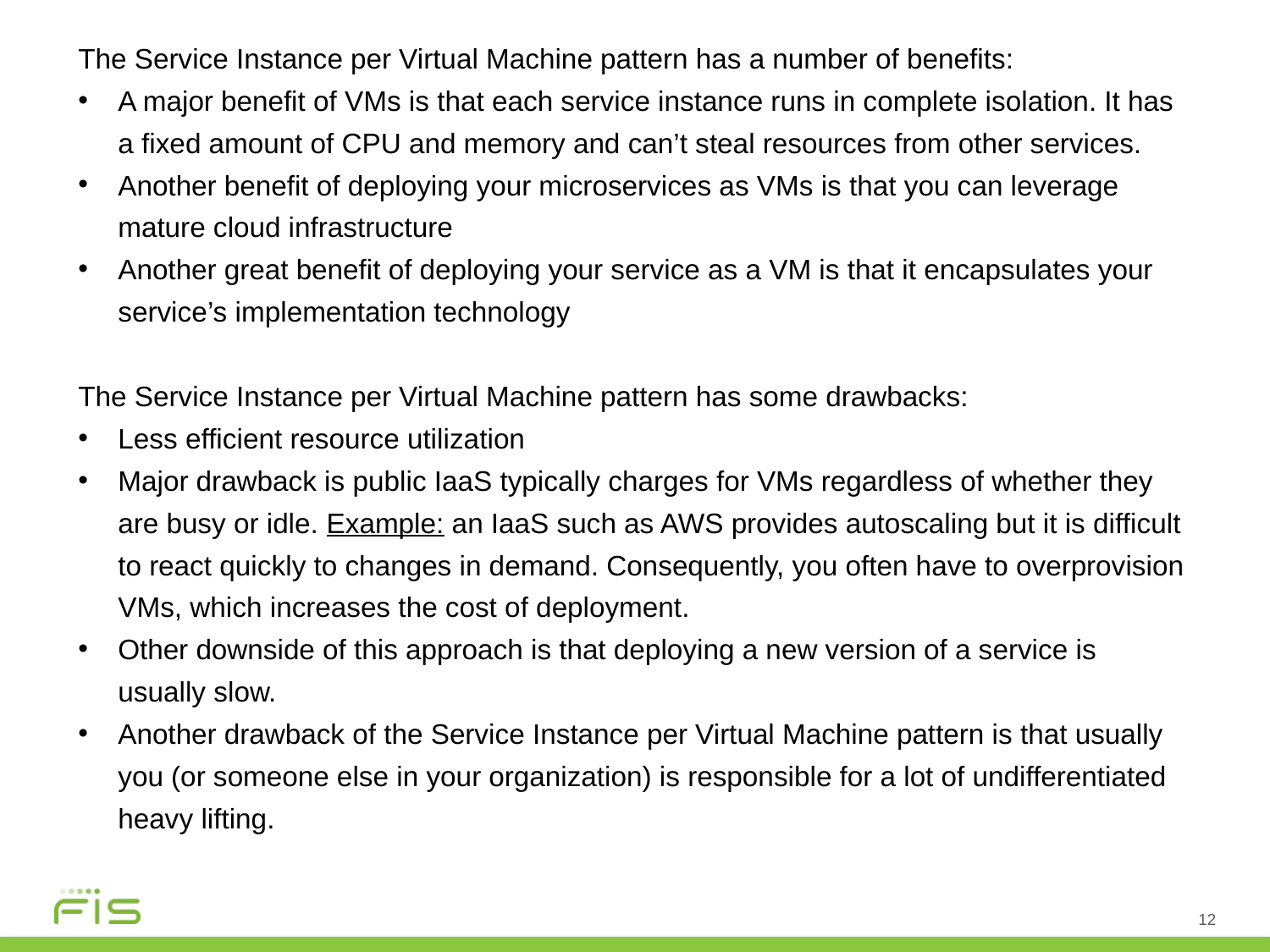

The Service Instance per Virtual Machine pattern has a number of benefits:
A major benefit of VMs is that each service instance runs in complete isolation. It has a fixed amount of CPU and memory and can’t steal resources from other services.
Another benefit of deploying your microservices as VMs is that you can leverage mature cloud infrastructure
Another great benefit of deploying your service as a VM is that it encapsulates your service’s implementation technology

The Service Instance per Virtual Machine pattern has some drawbacks:
Less efficient resource utilization
Major drawback is public IaaS typically charges for VMs regardless of whether they are busy or idle. Example: an IaaS such as AWS provides autoscaling but it is difficult to react quickly to changes in demand. Consequently, you often have to overprovision VMs, which increases the cost of deployment.
Other downside of this approach is that deploying a new version of a service is usually slow.
Another drawback of the Service Instance per Virtual Machine pattern is that usually you (or someone else in your organization) is responsible for a lot of undifferentiated heavy lifting.
12